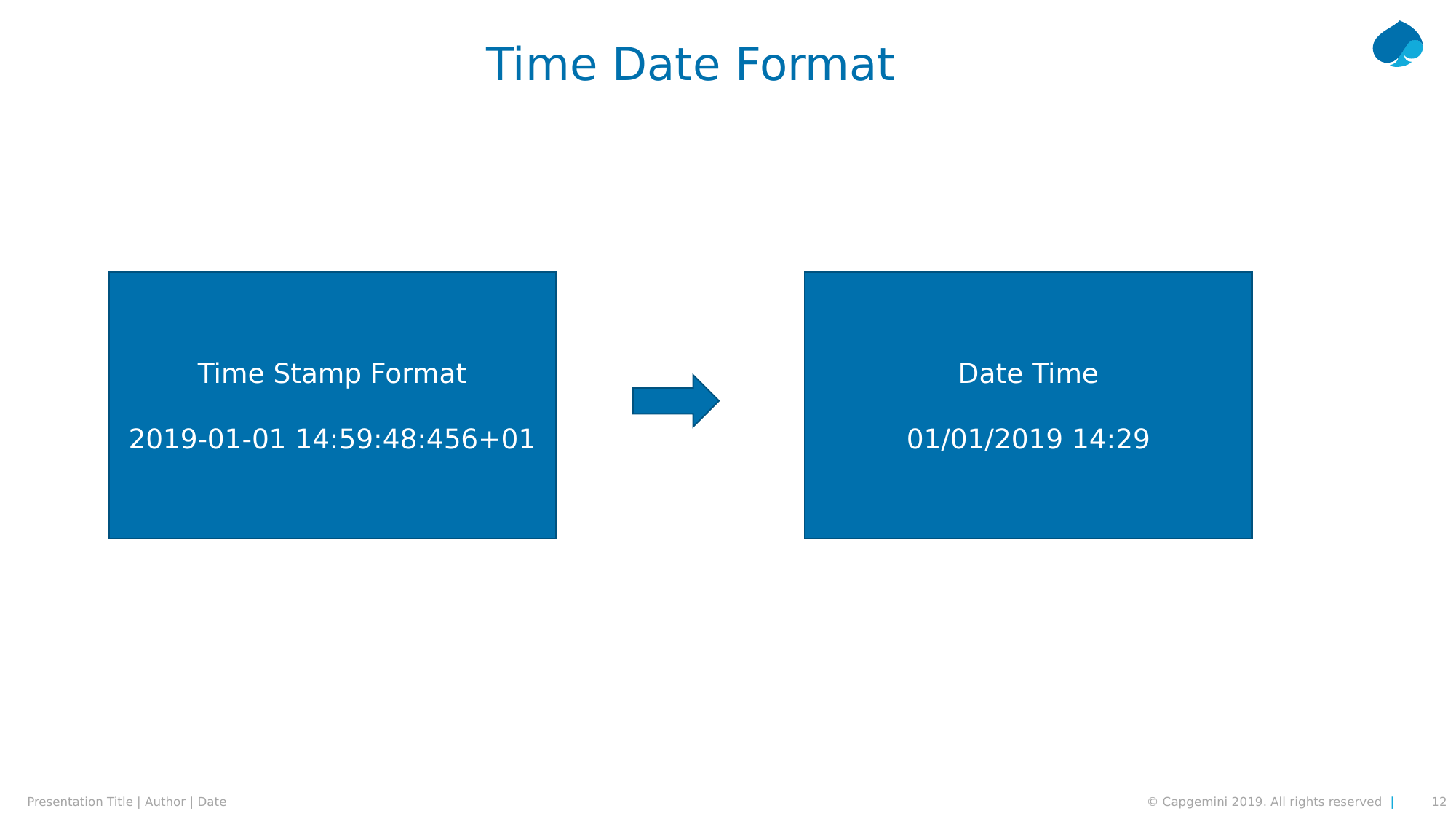

# Time Date Format
Time Stamp Format

2019-01-01 14:59:48:456+01
Date Time

01/01/2019 14:29